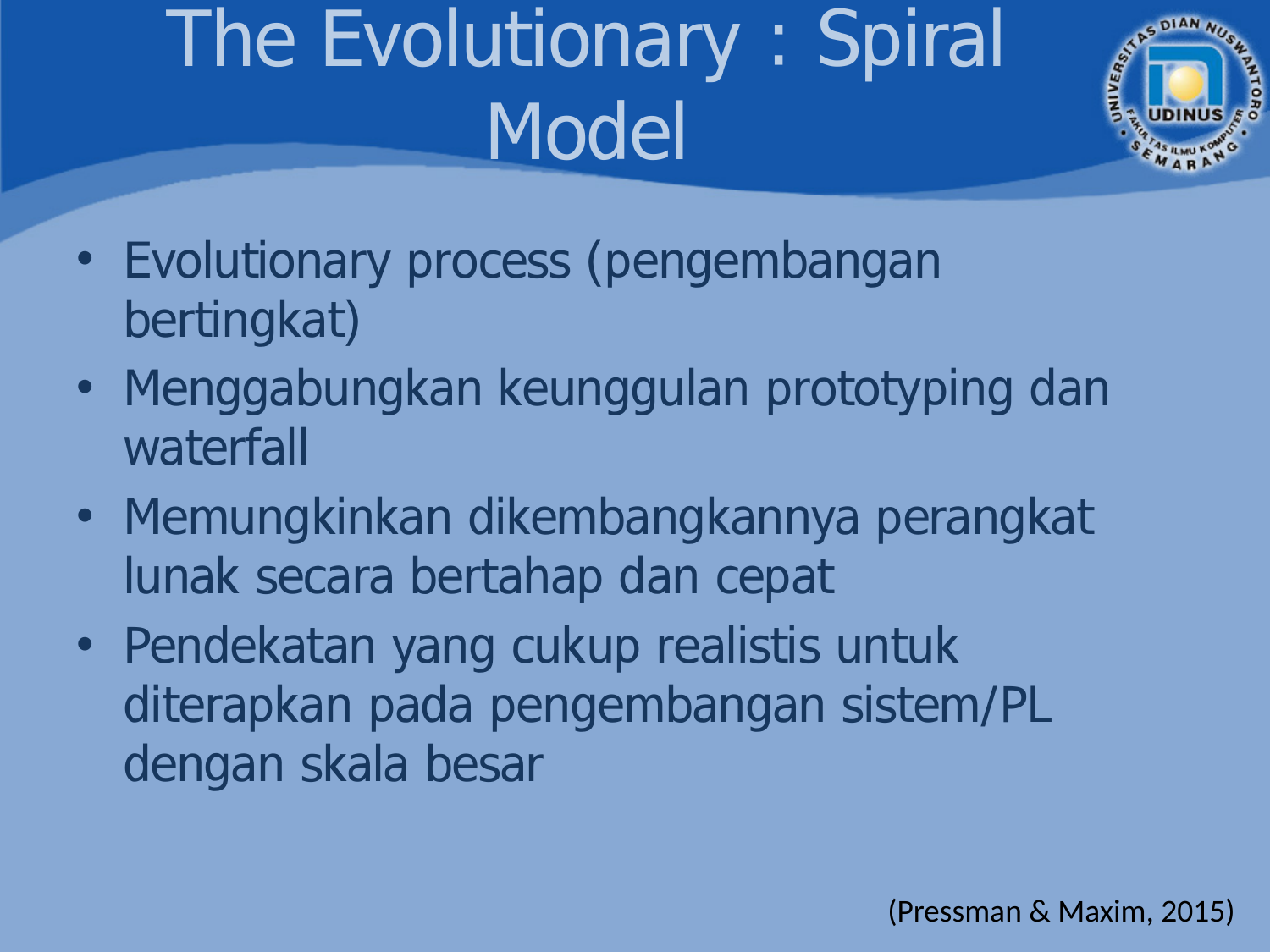

# The Evolutionary : Spiral Model
Evolutionary process (pengembangan bertingkat)
Menggabungkan keunggulan prototyping dan waterfall
Memungkinkan dikembangkannya perangkat lunak secara bertahap dan cepat
Pendekatan yang cukup realistis untuk diterapkan pada pengembangan sistem/PL dengan skala besar

(Pressman & Maxim, 2015)